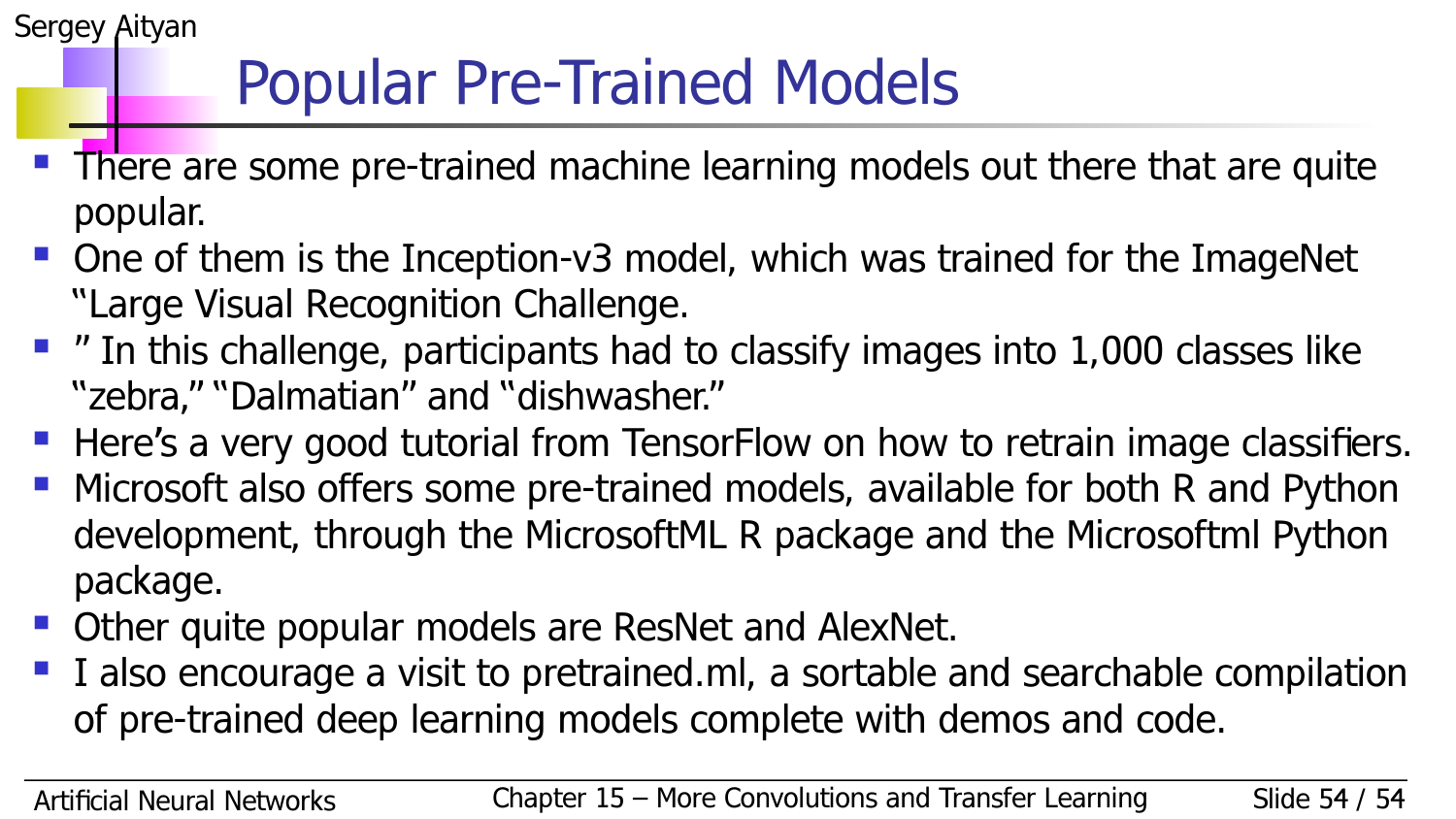

# Popular Pre-Trained Models
There are some pre-trained machine learning models out there that are quite popular.
One of them is the Inception-v3 model, which was trained for the ImageNet “Large Visual Recognition Challenge.
” In this challenge, participants had to classify images into 1,000 classes like “zebra,” “Dalmatian” and “dishwasher.”
Here’s a very good tutorial from TensorFlow on how to retrain image classifiers.
Microsoft also offers some pre-trained models, available for both R and Python development, through the MicrosoftML R package and the Microsoftml Python package.
Other quite popular models are ResNet and AlexNet.
I also encourage a visit to pretrained.ml, a sortable and searchable compilation of pre-trained deep learning models complete with demos and code.